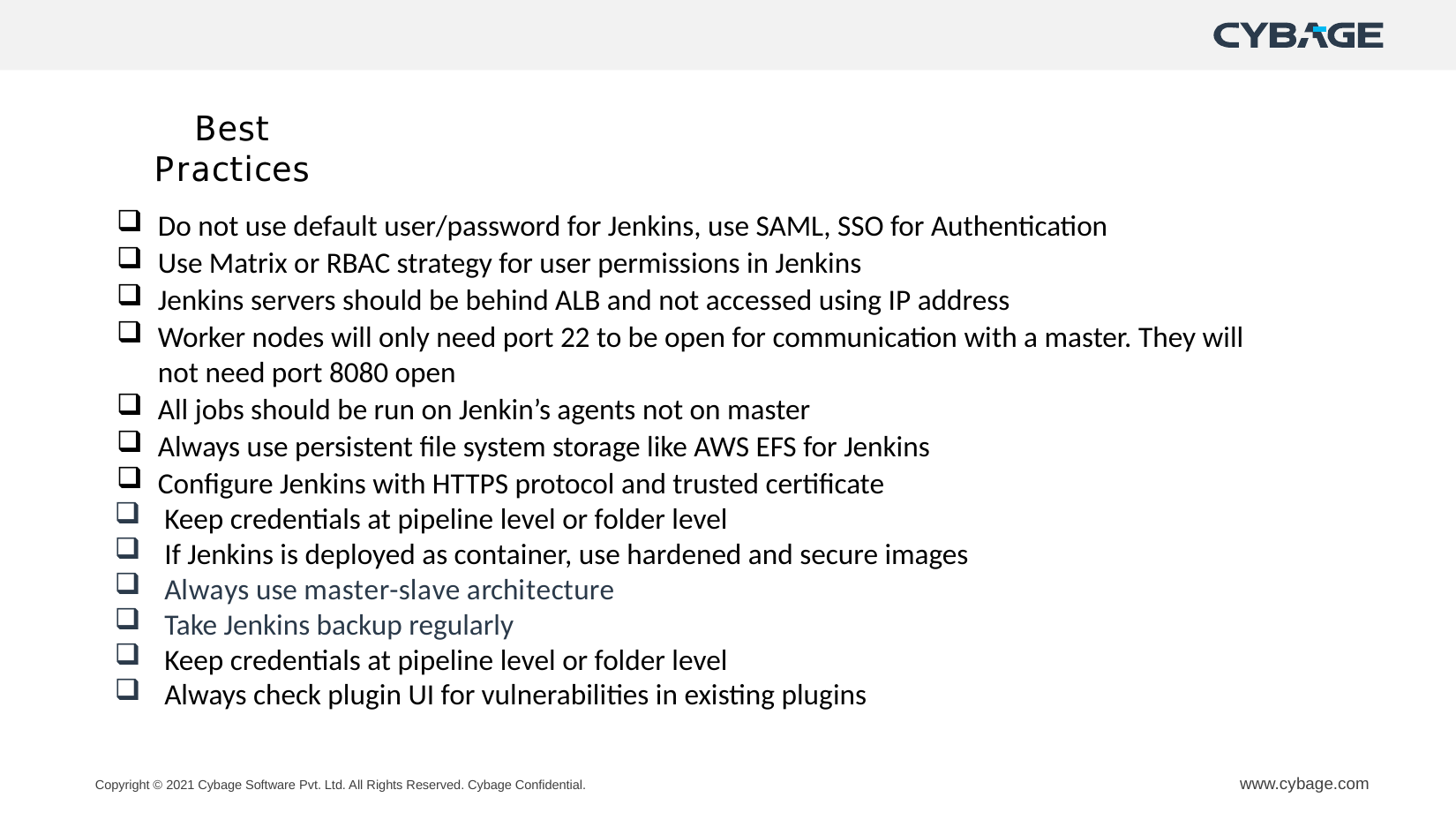

# Best Practices
Do not use default user/password for Jenkins, use SAML, SSO for Authentication
Use Matrix or RBAC strategy for user permissions in Jenkins
Jenkins servers should be behind ALB and not accessed using IP address
Worker nodes will only need port 22 to be open for communication with a master. They will not need port 8080 open
All jobs should be run on Jenkin’s agents not on master
Always use persistent file system storage like AWS EFS for Jenkins
Configure Jenkins with HTTPS protocol and trusted certificate
Keep credentials at pipeline level or folder level
If Jenkins is deployed as container, use hardened and secure images
Always use master-slave architecture
Take Jenkins backup regularly
Keep credentials at pipeline level or folder level
Always check plugin UI for vulnerabilities in existing plugins